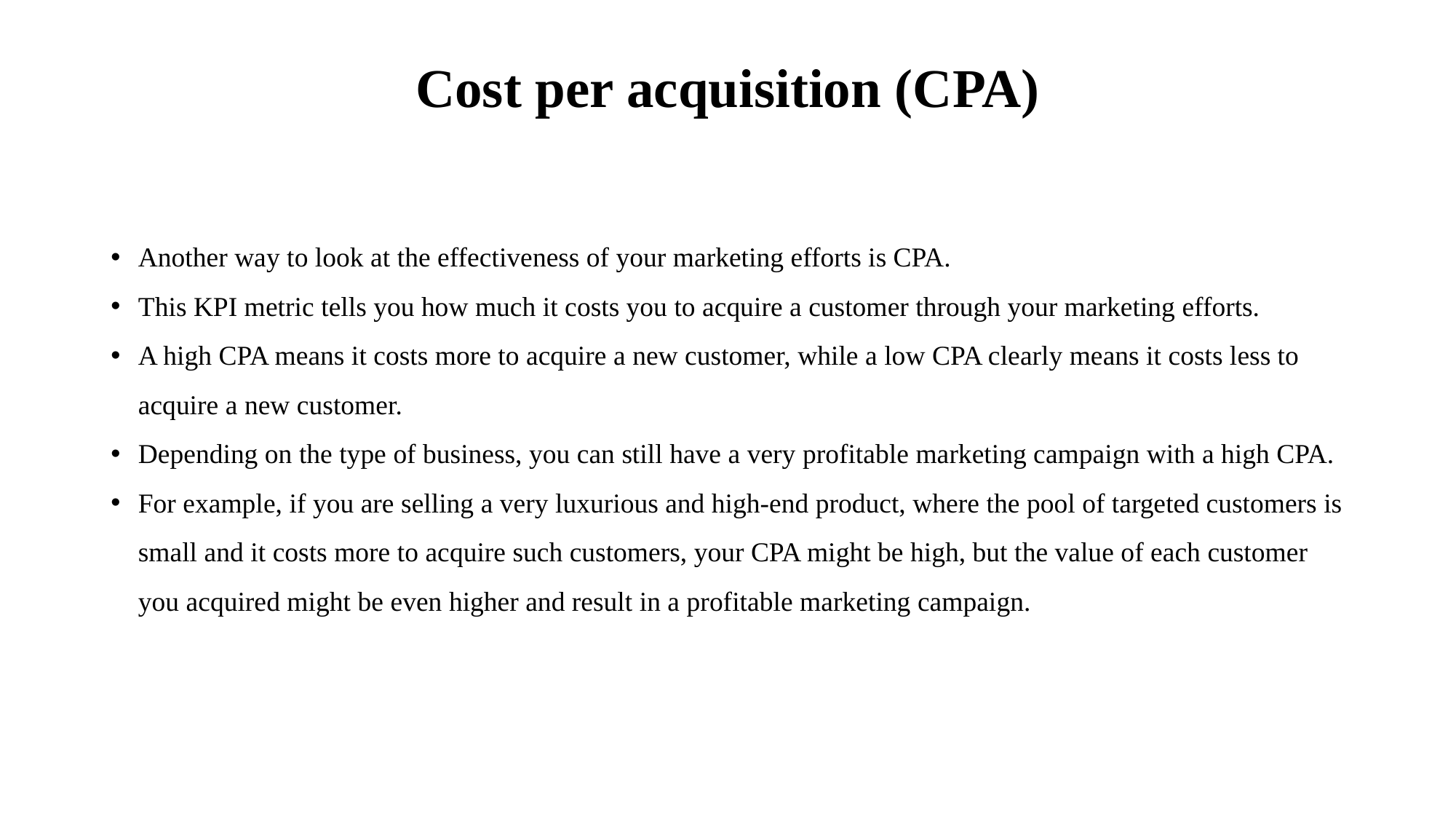

# Cost per acquisition (CPA)
Another way to look at the effectiveness of your marketing efforts is CPA.
This KPI metric tells you how much it costs you to acquire a customer through your marketing efforts.
A high CPA means it costs more to acquire a new customer, while a low CPA clearly means it costs less to acquire a new customer.
Depending on the type of business, you can still have a very profitable marketing campaign with a high CPA.
For example, if you are selling a very luxurious and high-end product, where the pool of targeted customers is small and it costs more to acquire such customers, your CPA might be high, but the value of each customer you acquired might be even higher and result in a profitable marketing campaign.